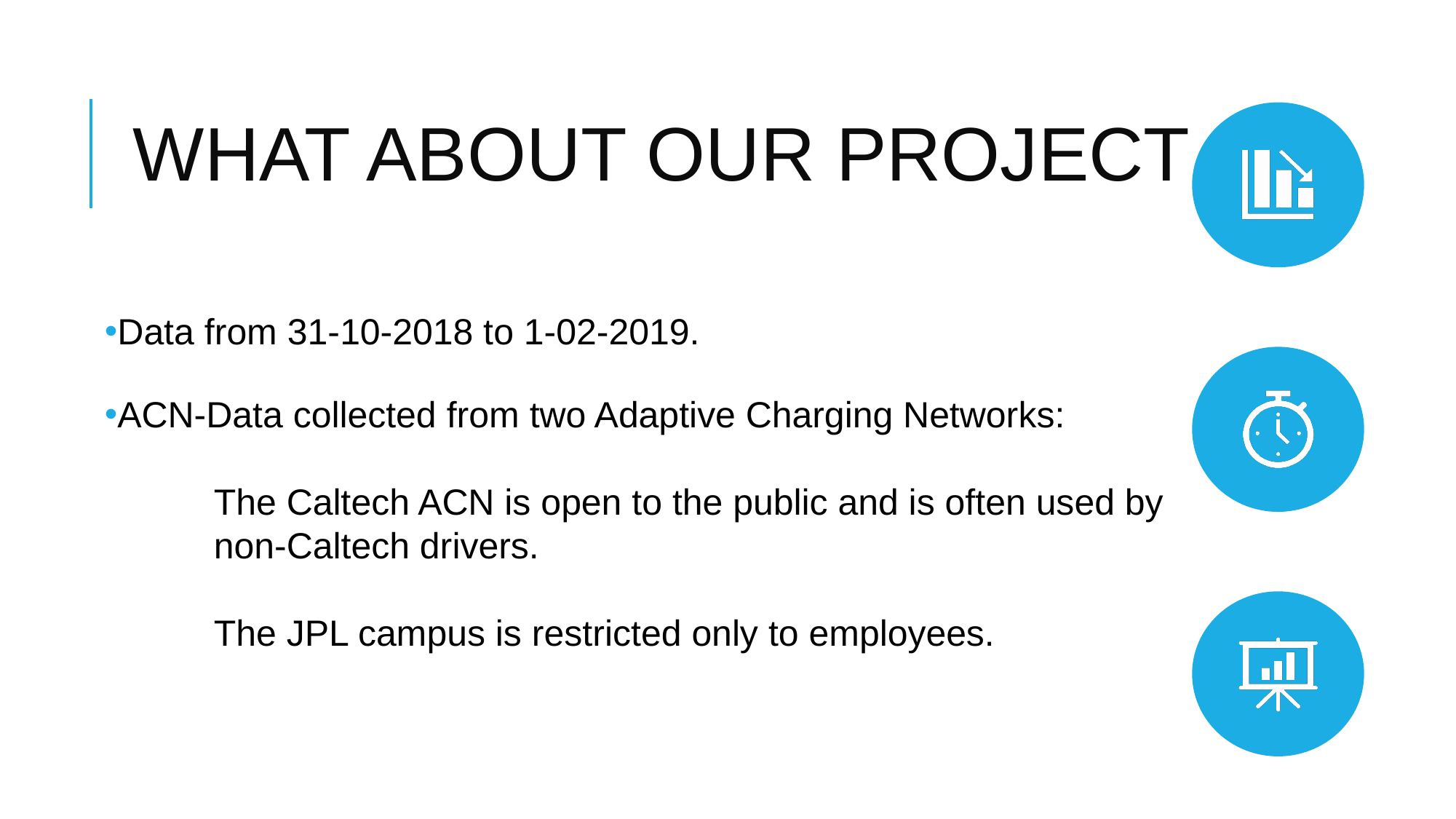

# WHAT ABOUT OUR PROJECT

Data from 31-10-2018 to 1-02-2019.

ACN-Data collected from two Adaptive Charging Networks:

The Caltech ACN is open to the public and is often used by non-Caltech drivers.

The JPL campus is restricted only to employees.